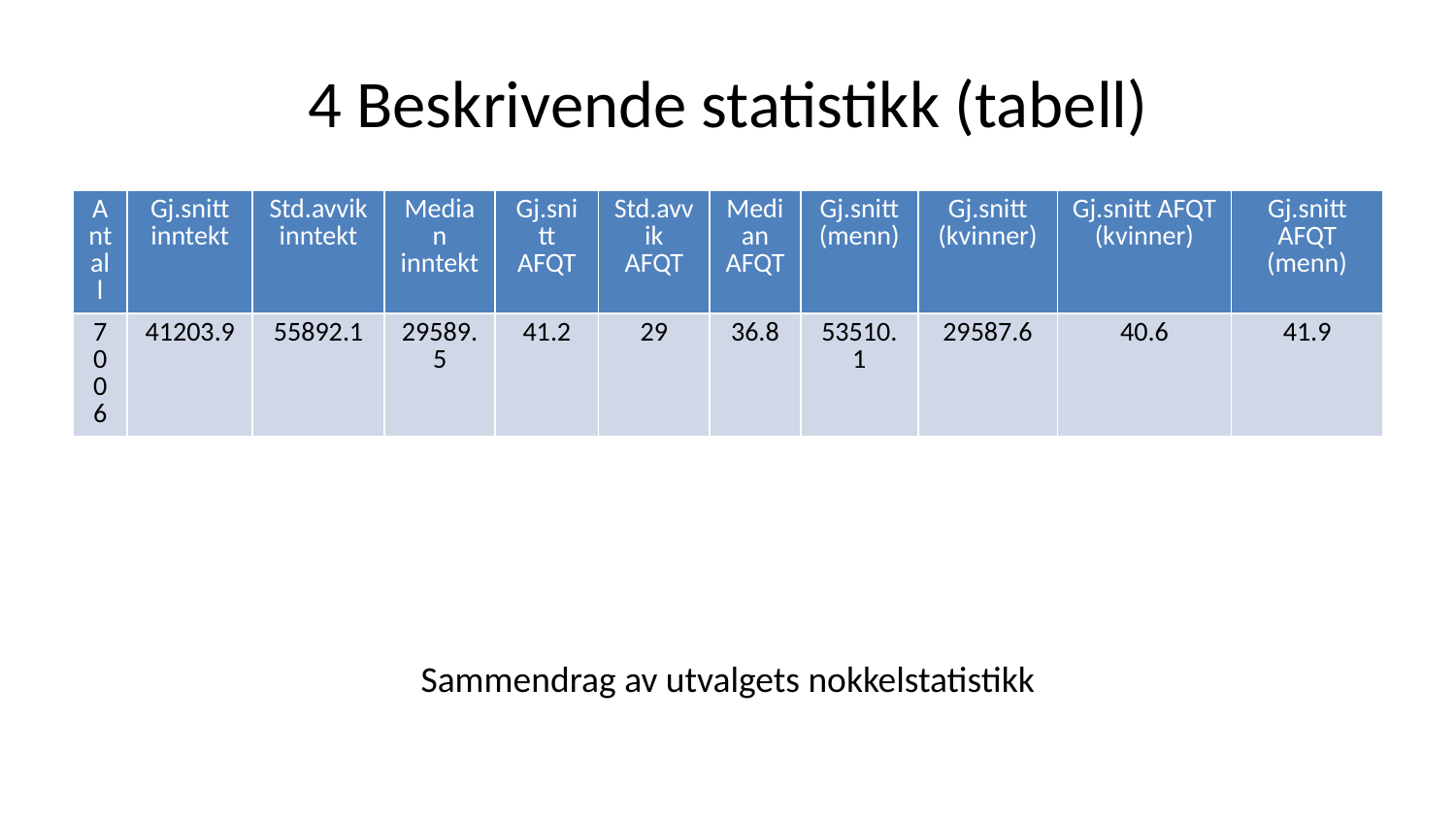

# 4 Beskrivende statistikk (tabell)
| Antall | Gj.snitt inntekt | Std.avvik inntekt | Median inntekt | Gj.snitt AFQT | Std.avvik AFQT | Median AFQT | Gj.snitt (menn) | Gj.snitt (kvinner) | Gj.snitt AFQT (kvinner) | Gj.snitt AFQT (menn) |
| --- | --- | --- | --- | --- | --- | --- | --- | --- | --- | --- |
| 7006 | 41203.9 | 55892.1 | 29589.5 | 41.2 | 29 | 36.8 | 53510.1 | 29587.6 | 40.6 | 41.9 |
Sammendrag av utvalgets nokkelstatistikk